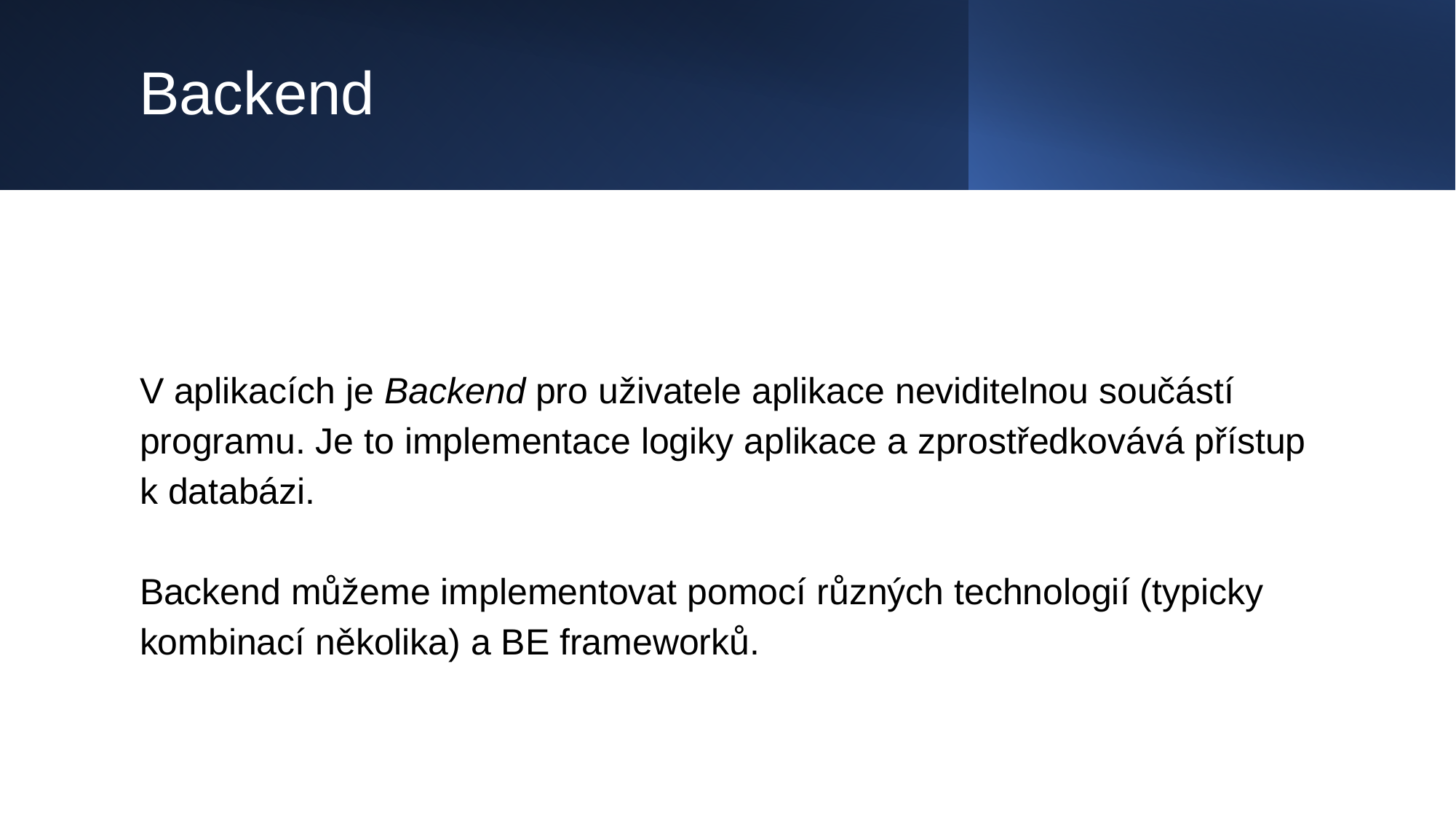

# Backend
V aplikacích je Backend pro uživatele aplikace neviditelnou součástí programu. Je to implementace logiky aplikace a zprostředkovává přístup k databázi.

Backend můžeme implementovat pomocí různých technologií (typicky kombinací několika) a BE frameworků.